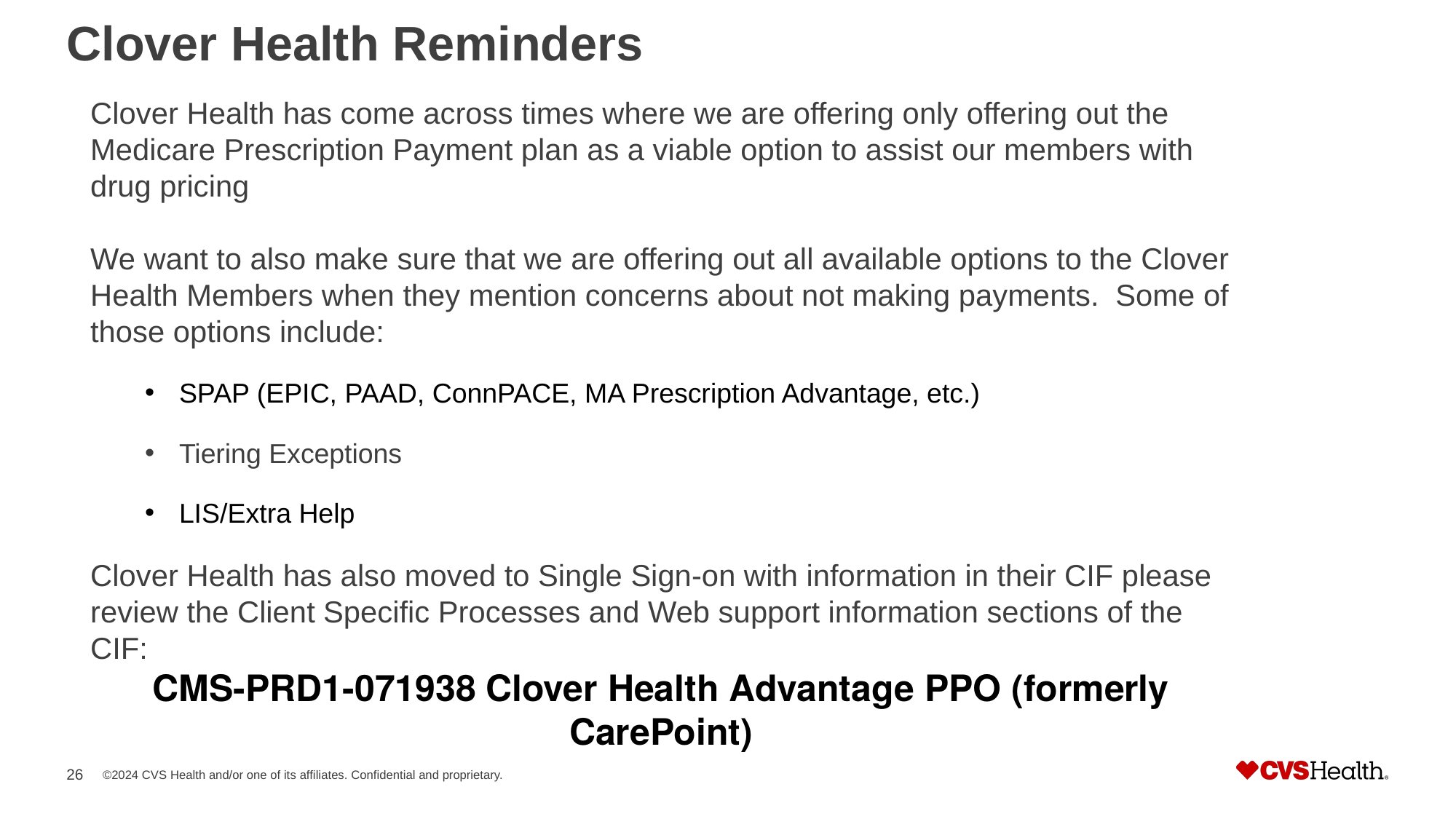

# Clover Health Reminders
Clover Health has come across times where we are offering only offering out the Medicare Prescription Payment plan as a viable option to assist our members with drug pricing

We want to also make sure that we are offering out all available options to the Clover Health Members when they mention concerns about not making payments.  Some of those options include:

SPAP (EPIC, PAAD, ConnPACE, MA Prescription Advantage, etc.)

Tiering Exceptions

LIS/Extra Help

Clover Health has also moved to Single Sign-on with information in their CIF please review the Client Specific Processes and Web support information sections of the CIF:
CMS-PRD1-071938 Clover Health Advantage PPO (formerly CarePoint)